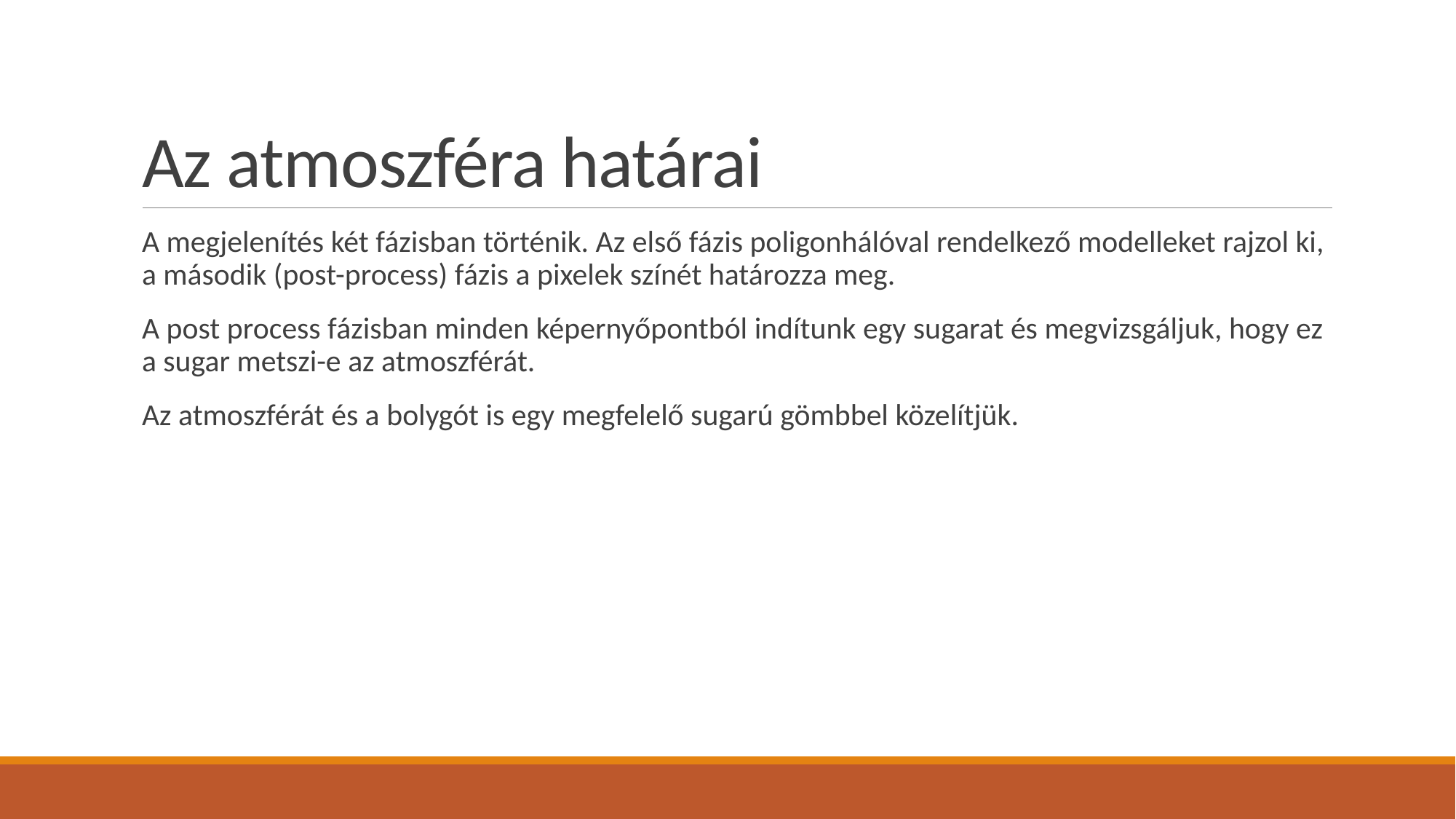

# Az atmoszféra határai
A megjelenítés két fázisban történik. Az első fázis poligonhálóval rendelkező modelleket rajzol ki, a második (post-process) fázis a pixelek színét határozza meg.
A post process fázisban minden képernyőpontból indítunk egy sugarat és megvizsgáljuk, hogy ez a sugar metszi-e az atmoszférát.
Az atmoszférát és a bolygót is egy megfelelő sugarú gömbbel közelítjük.